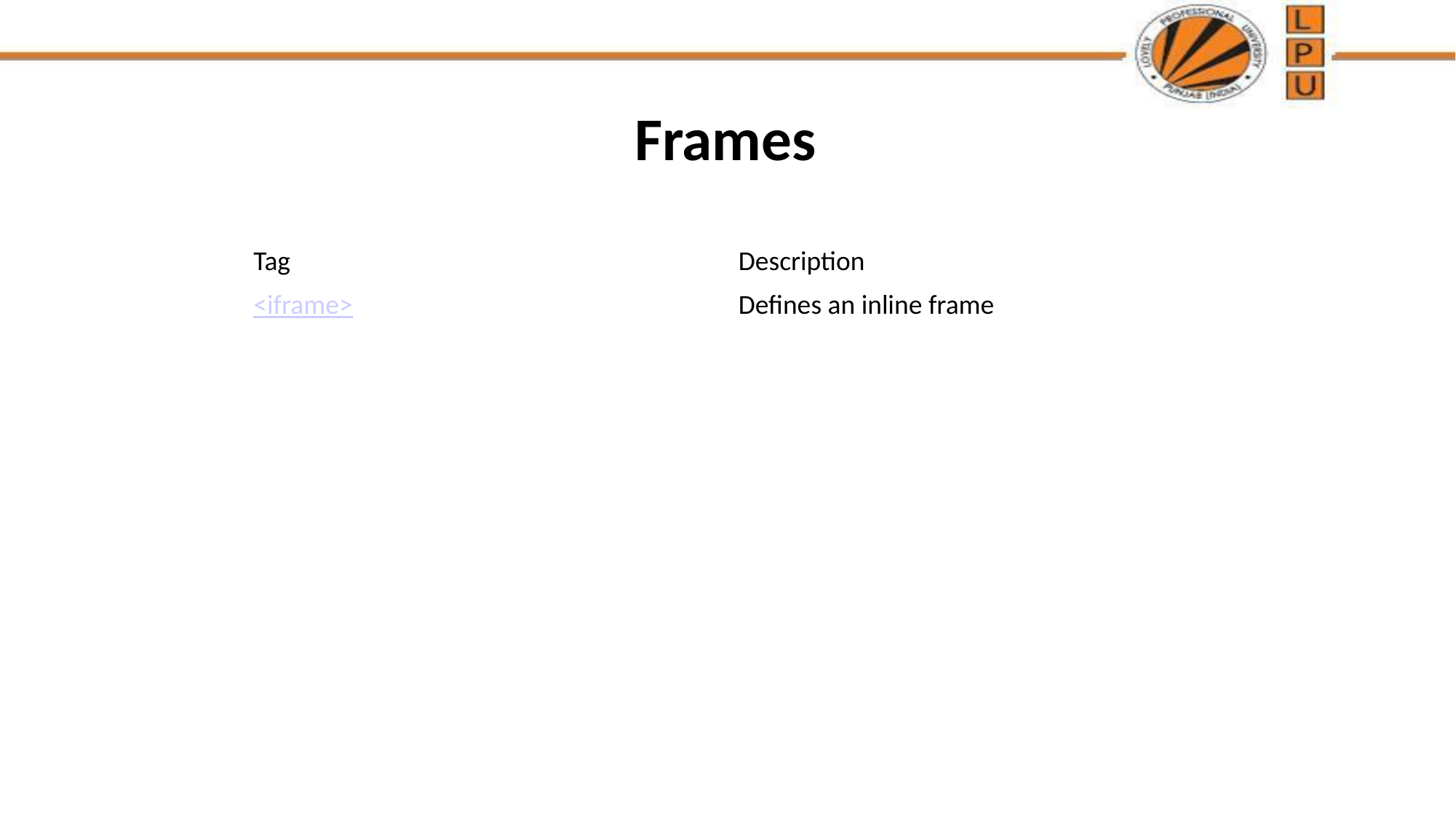

# Frames

| Tag | Description |
| --- | --- |
| <iframe> | Defines an inline frame |